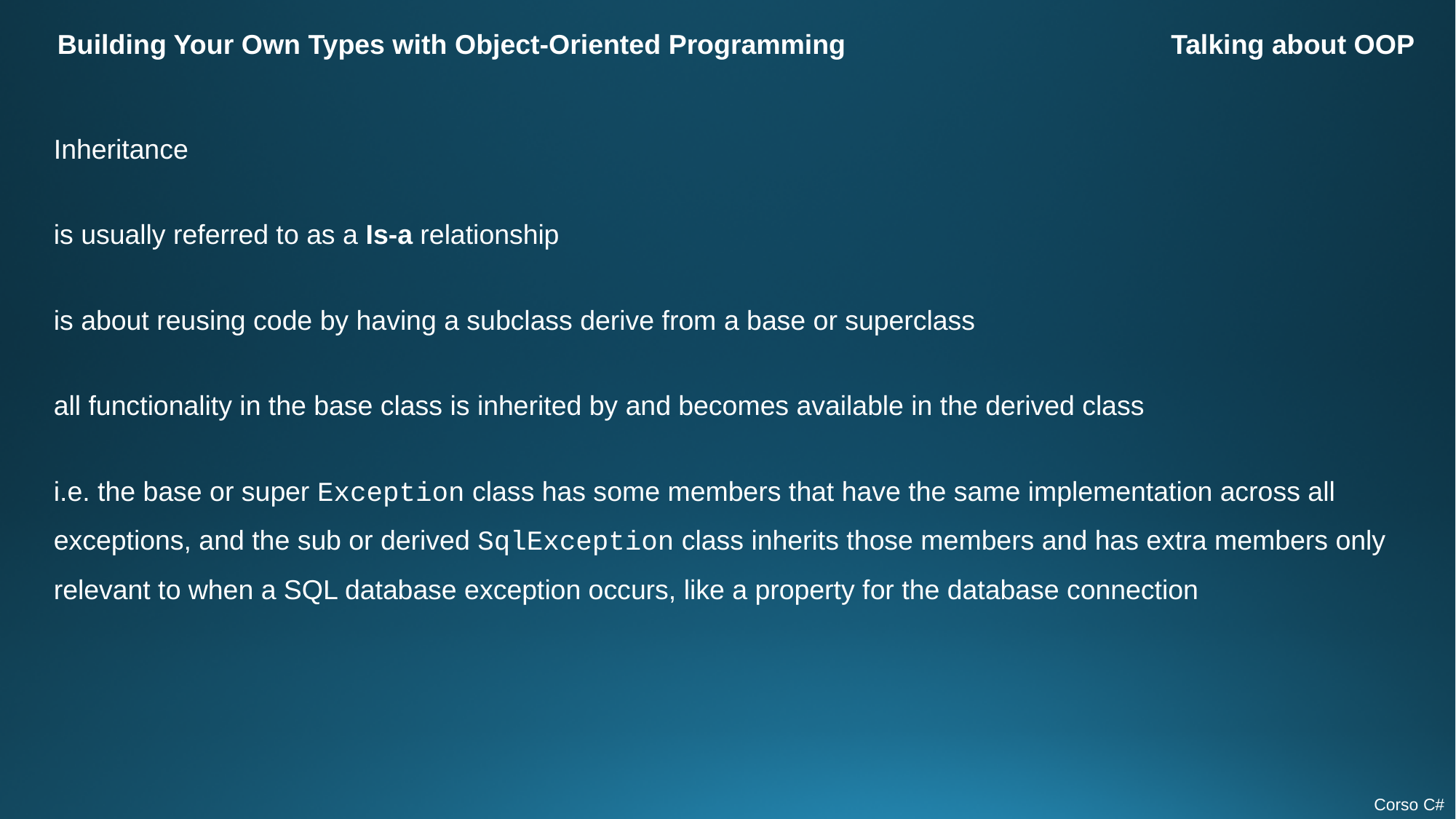

Building Your Own Types with Object-Oriented Programming
Talking about OOP
Inheritance
is usually referred to as a Is-a relationship
is about reusing code by having a subclass derive from a base or superclass
all functionality in the base class is inherited by and becomes available in the derived class
i.e. the base or super Exception class has some members that have the same implementation across all exceptions, and the sub or derived SqlException class inherits those members and has extra members only relevant to when a SQL database exception occurs, like a property for the database connection
Corso C#